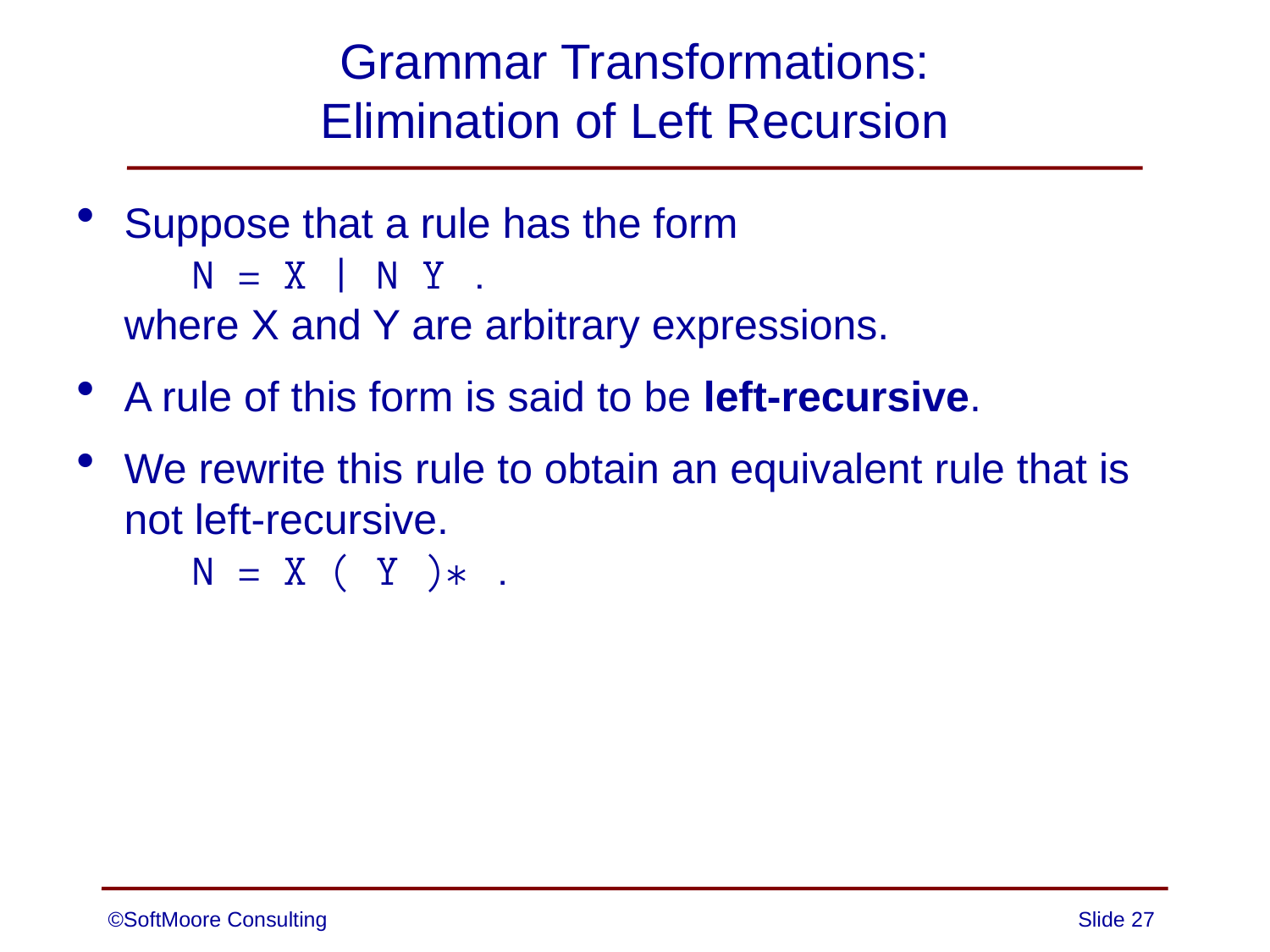

# Grammar Transformations: Elimination of Left Recursion
Suppose that a rule has the form
   N = X | N Y .
where X and Y are arbitrary expressions.
A rule of this form is said to be left-recursive.
We rewrite this rule to obtain an equivalent rule that is not left-recursive.
   N = X ( Y )* .

©SoftMoore Consulting
Slide 27